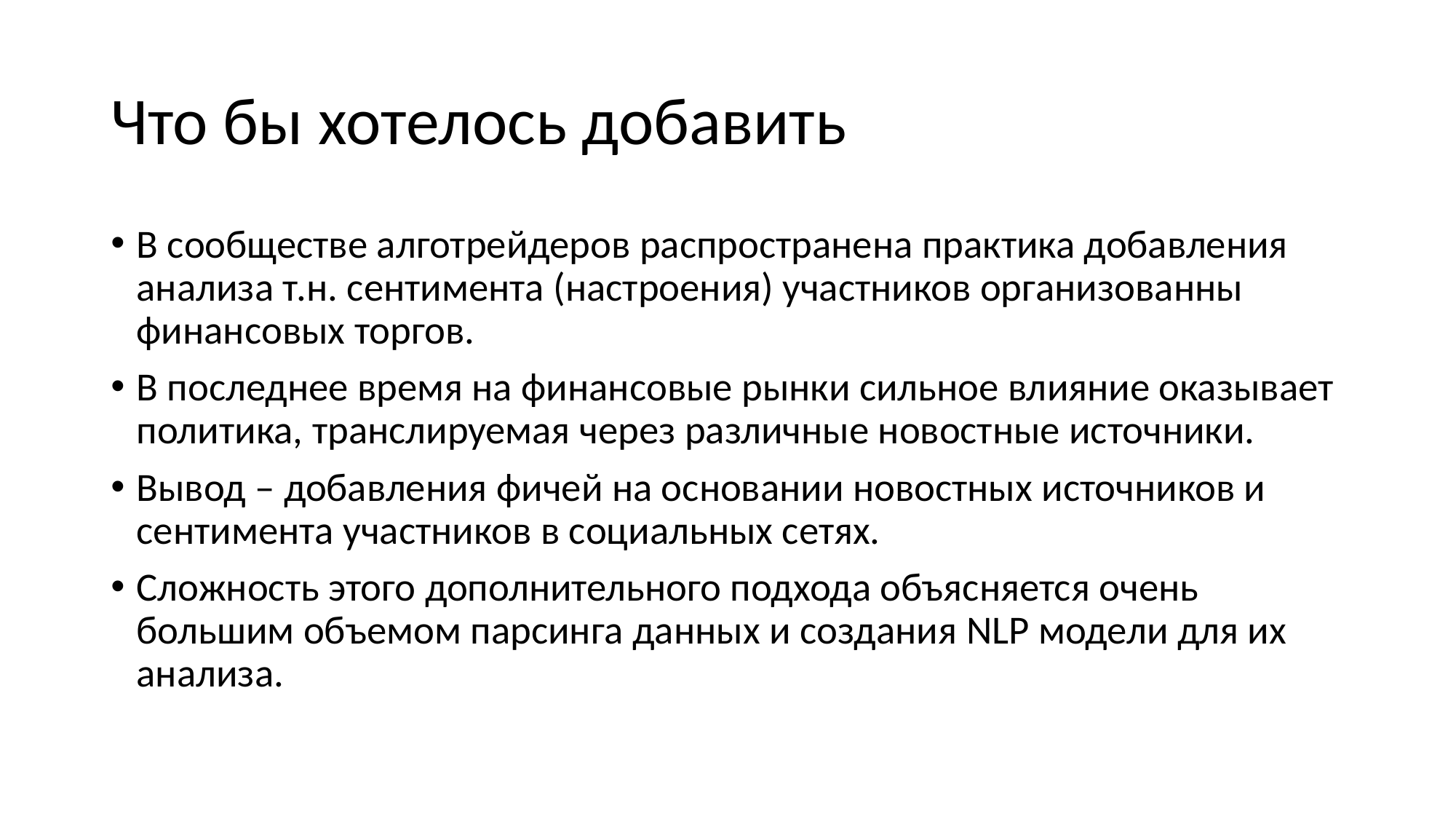

# Что бы хотелось добавить
В сообществе алготрейдеров распространена практика добавления анализа т.н. сентимента (настроения) участников организованны финансовых торгов.
В последнее время на финансовые рынки сильное влияние оказывает политика, транслируемая через различные новостные источники.
Вывод – добавления фичей на основании новостных источников и сентимента участников в социальных сетях.
Сложность этого дополнительного подхода объясняется очень большим объемом парсинга данных и создания NLP модели для их анализа.